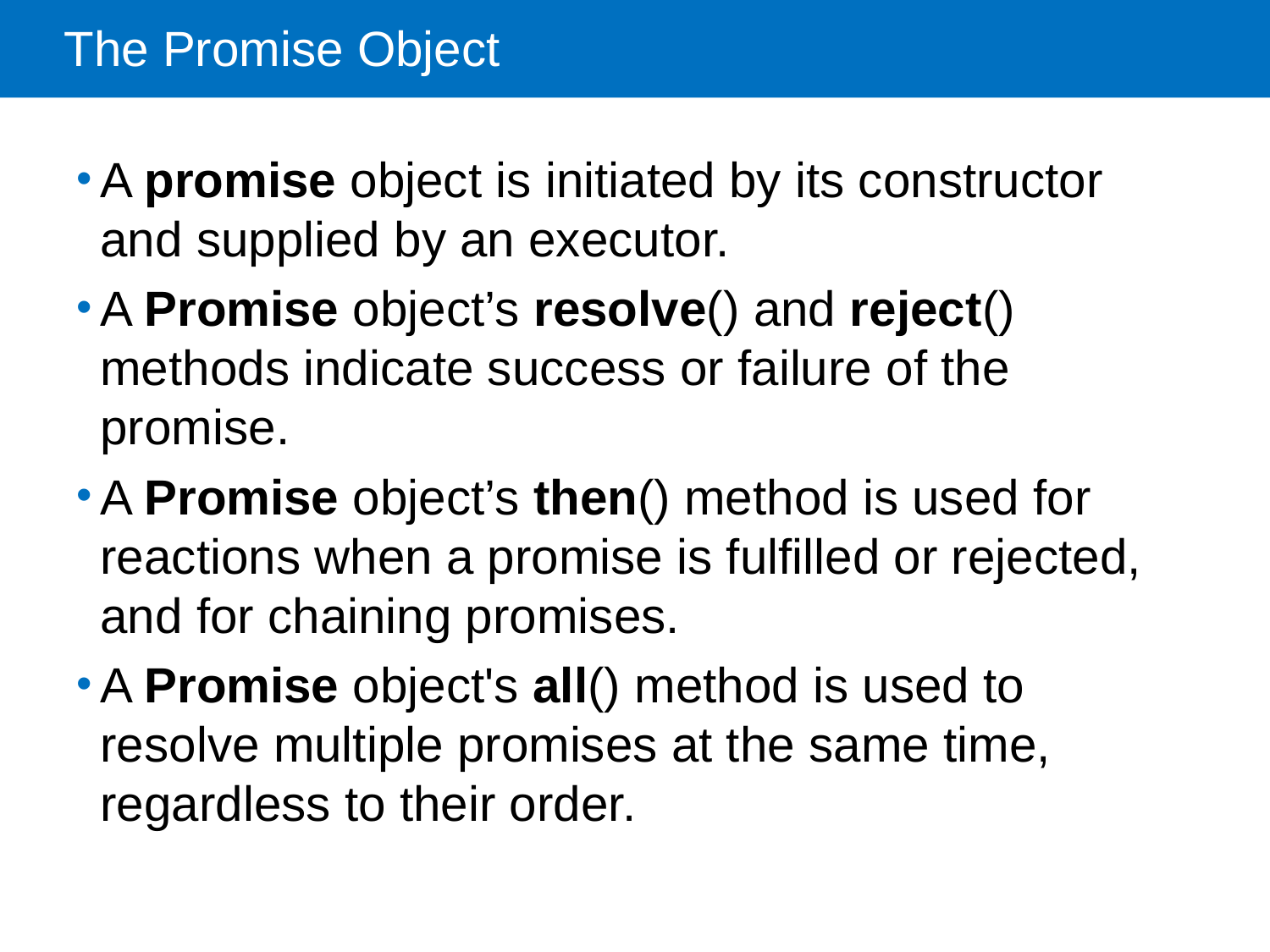

# The Promise Object
A promise object is initiated by its constructor and supplied by an executor.
A Promise object’s resolve() and reject() methods indicate success or failure of the promise.
A Promise object’s then() method is used for reactions when a promise is fulfilled or rejected, and for chaining promises.
A Promise object's all() method is used to resolve multiple promises at the same time, regardless to their order.